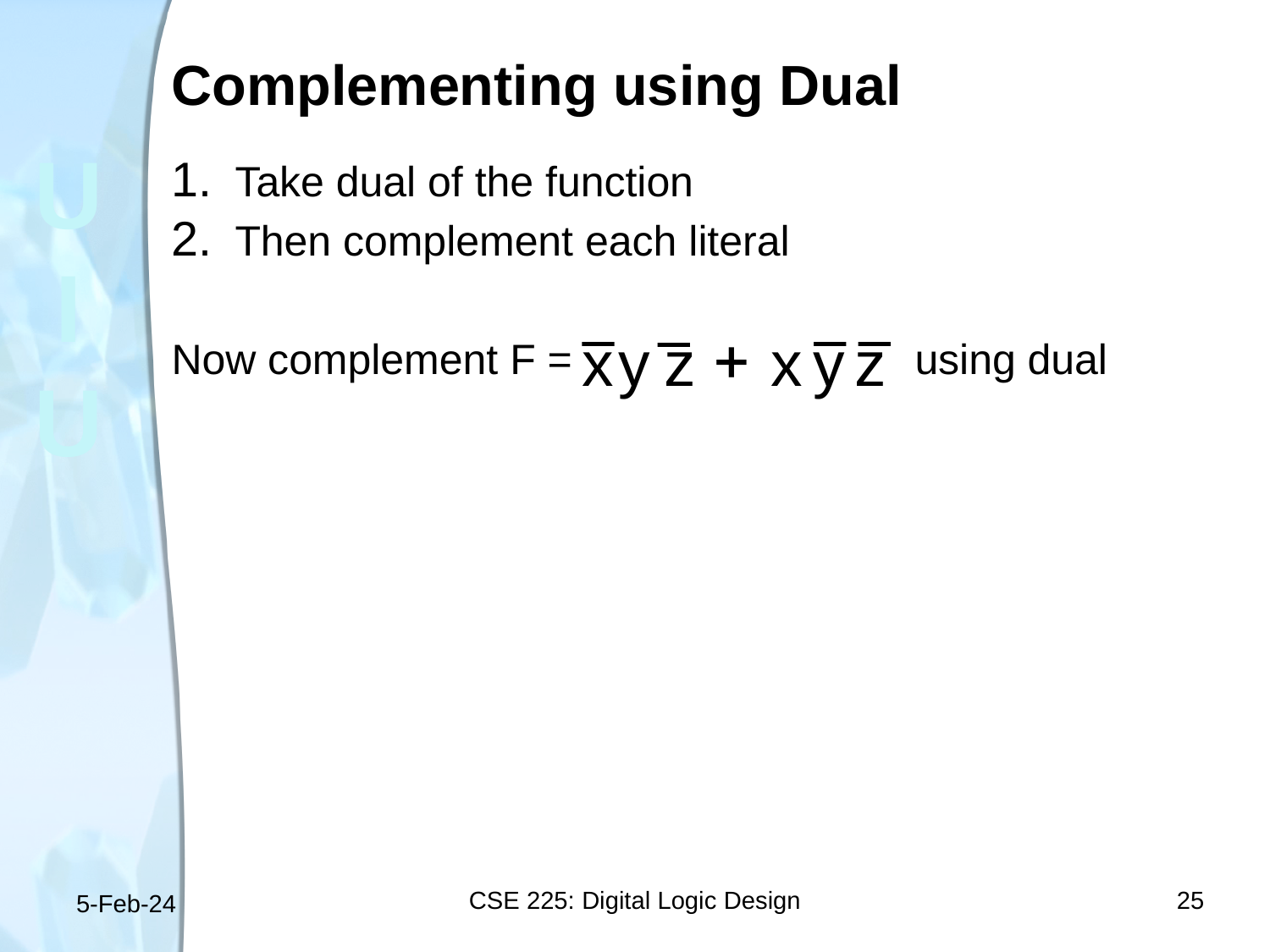

# Complementing using Dual
Take dual of the function
Then complement each literal

Now complement F =                             using dual

+
x
y
z
y
z
x

CSE 225: Digital Logic Design
25
5-Feb-24